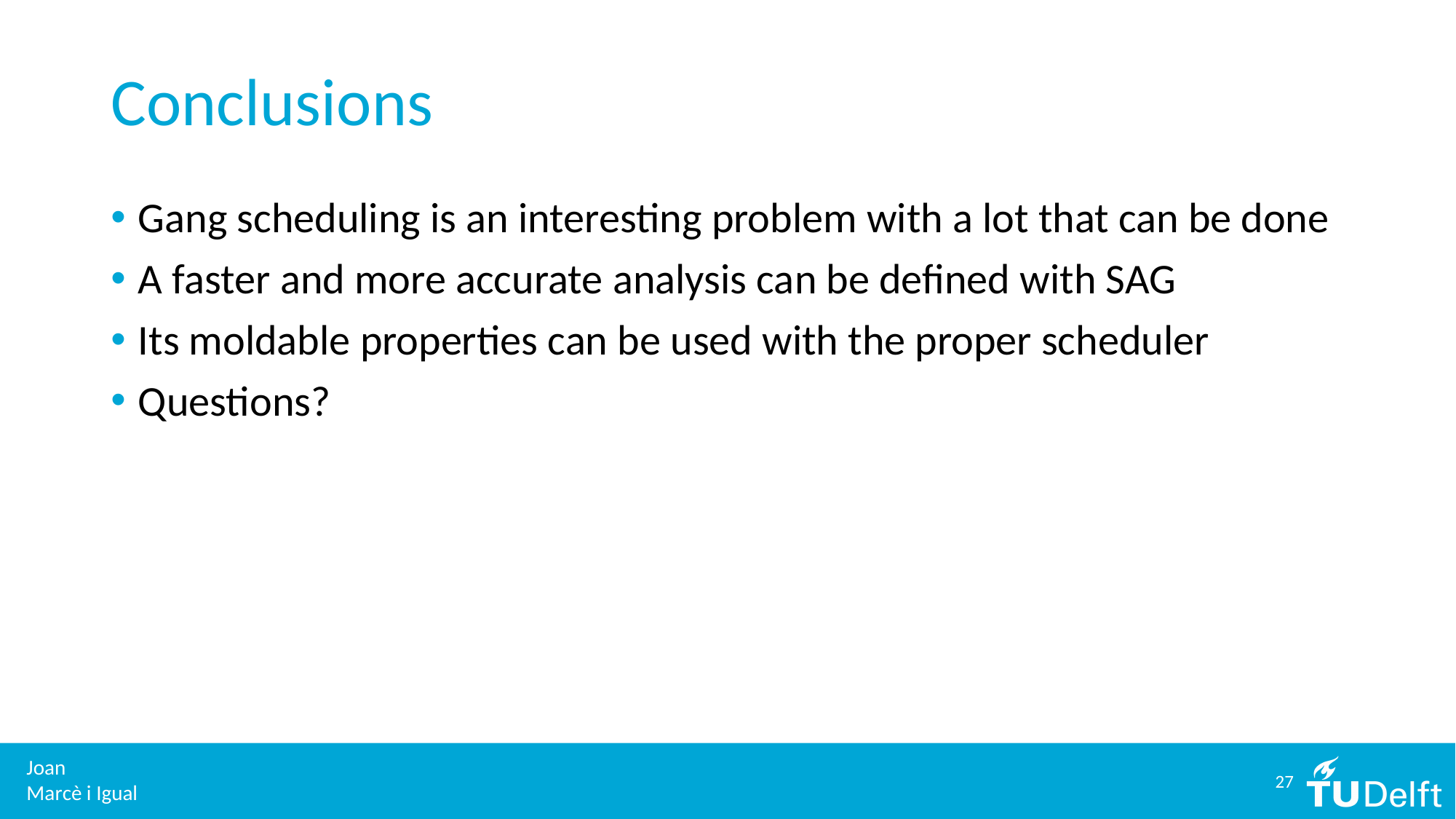

# Conclusions
Gang scheduling is an interesting problem with a lot that can be done
A faster and more accurate analysis can be defined with SAG
Its moldable properties can be used with the proper scheduler
Questions?
27